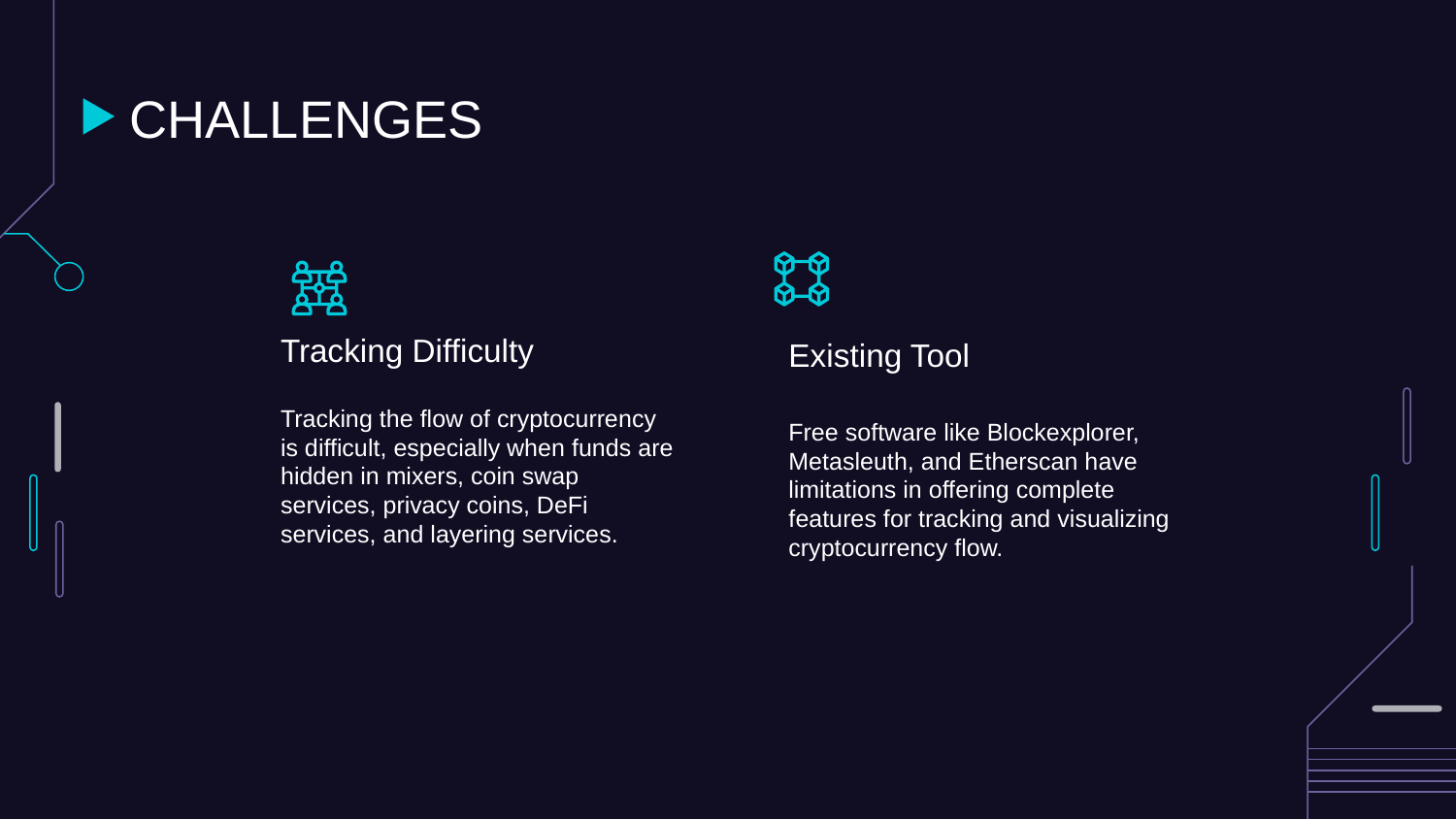

# CHALLENGES

Tracking Difficulty
Existing Tool
Tracking the flow of cryptocurrency is difficult, especially when funds are hidden in mixers, coin swap services, privacy coins, DeFi services, and layering services.
Free software like Blockexplorer, Metasleuth, and Etherscan have limitations in offering complete features for tracking and visualizing cryptocurrency flow.